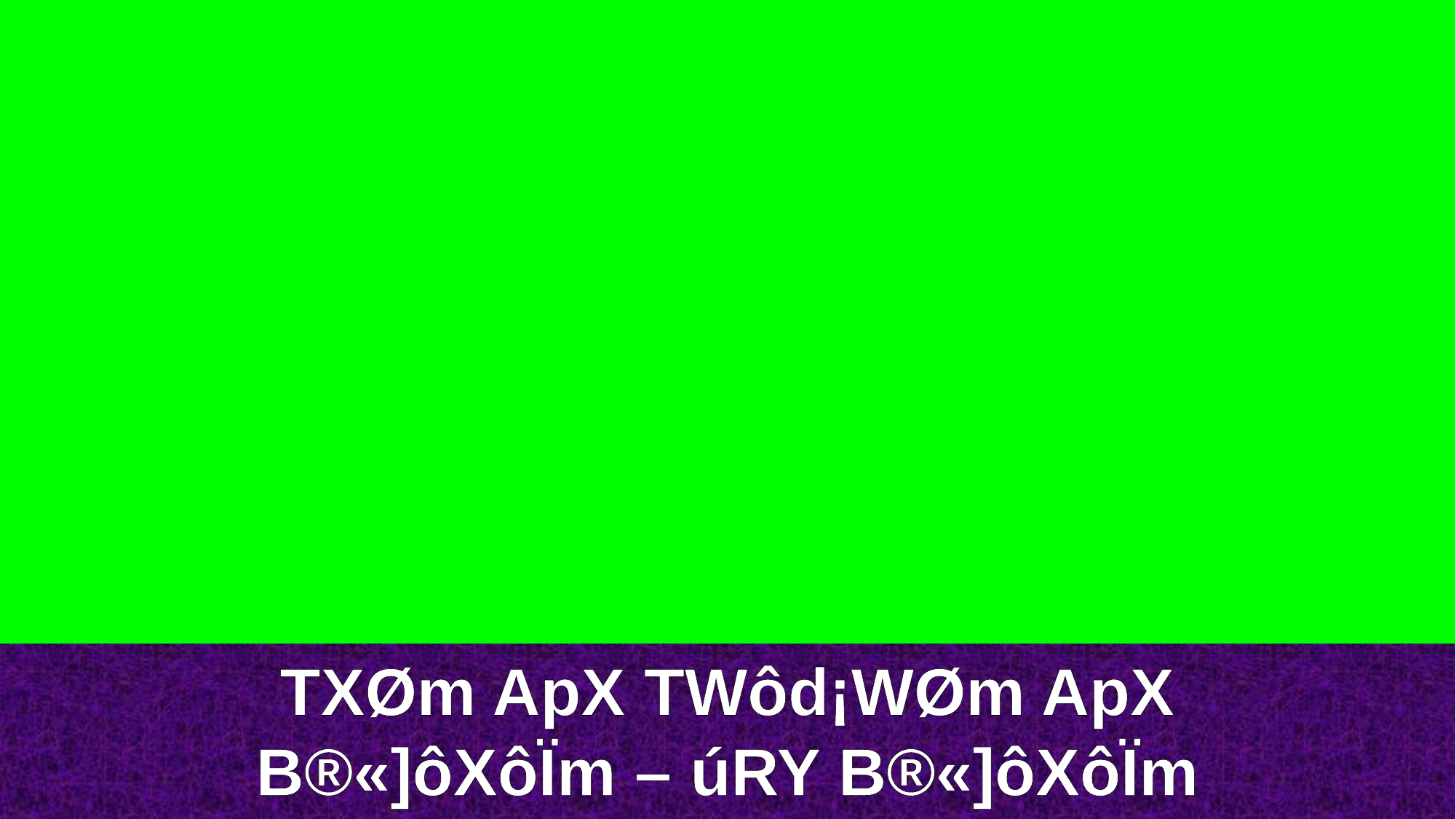

TXØm ApX TWôd¡WØm ApX
B®«]ôXôÏm – úRY B®«]ôXôÏm